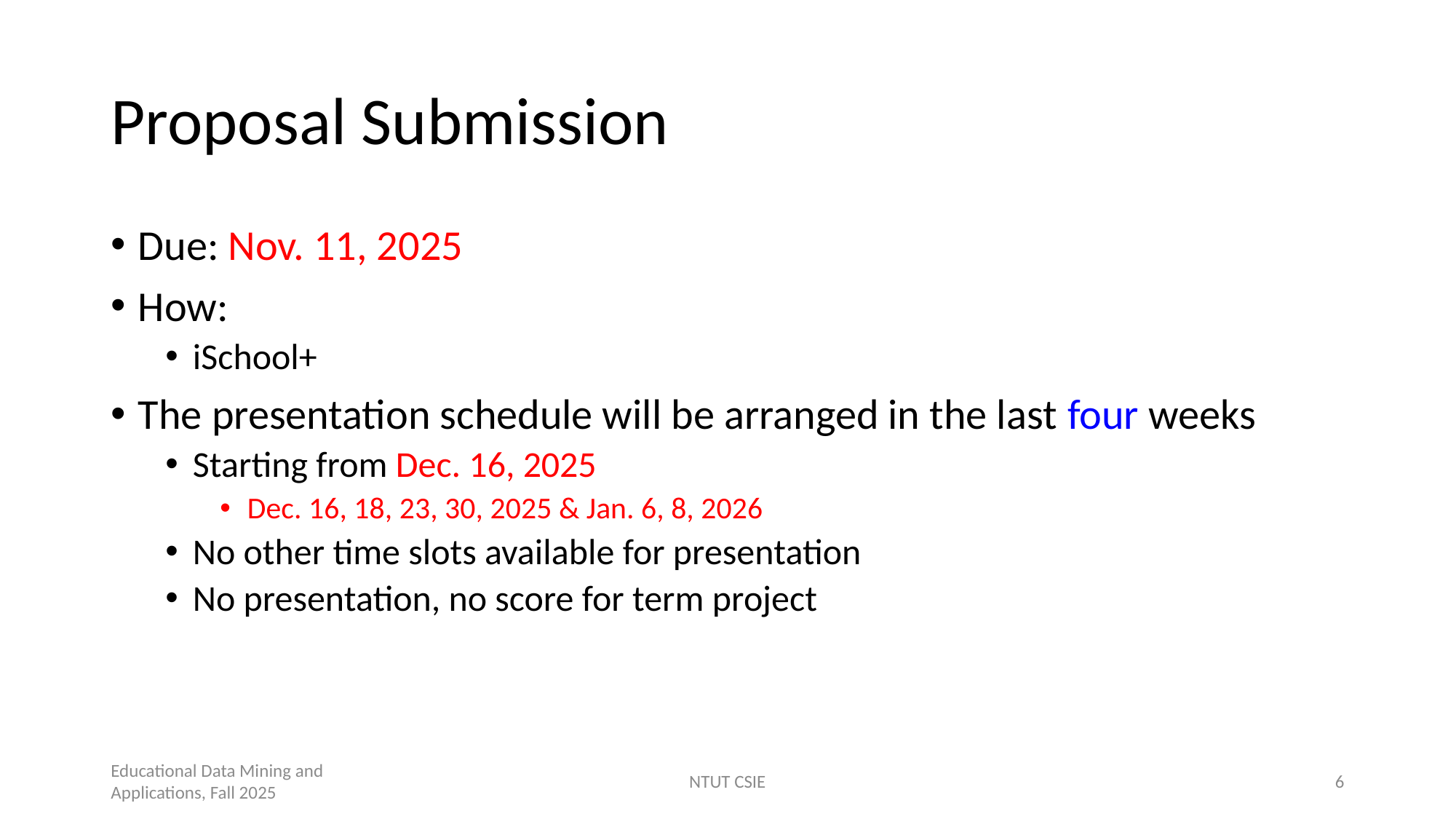

# Proposal Submission
Due: Nov. 11, 2025
How:
iSchool+
The presentation schedule will be arranged in the last four weeks
Starting from Dec. 16, 2025
Dec. 16, 18, 23, 30, 2025 & Jan. 6, 8, 2026
No other time slots available for presentation
No presentation, no score for term project

Educational Data Mining and Applications, Fall 2025
NTUT CSIE
6